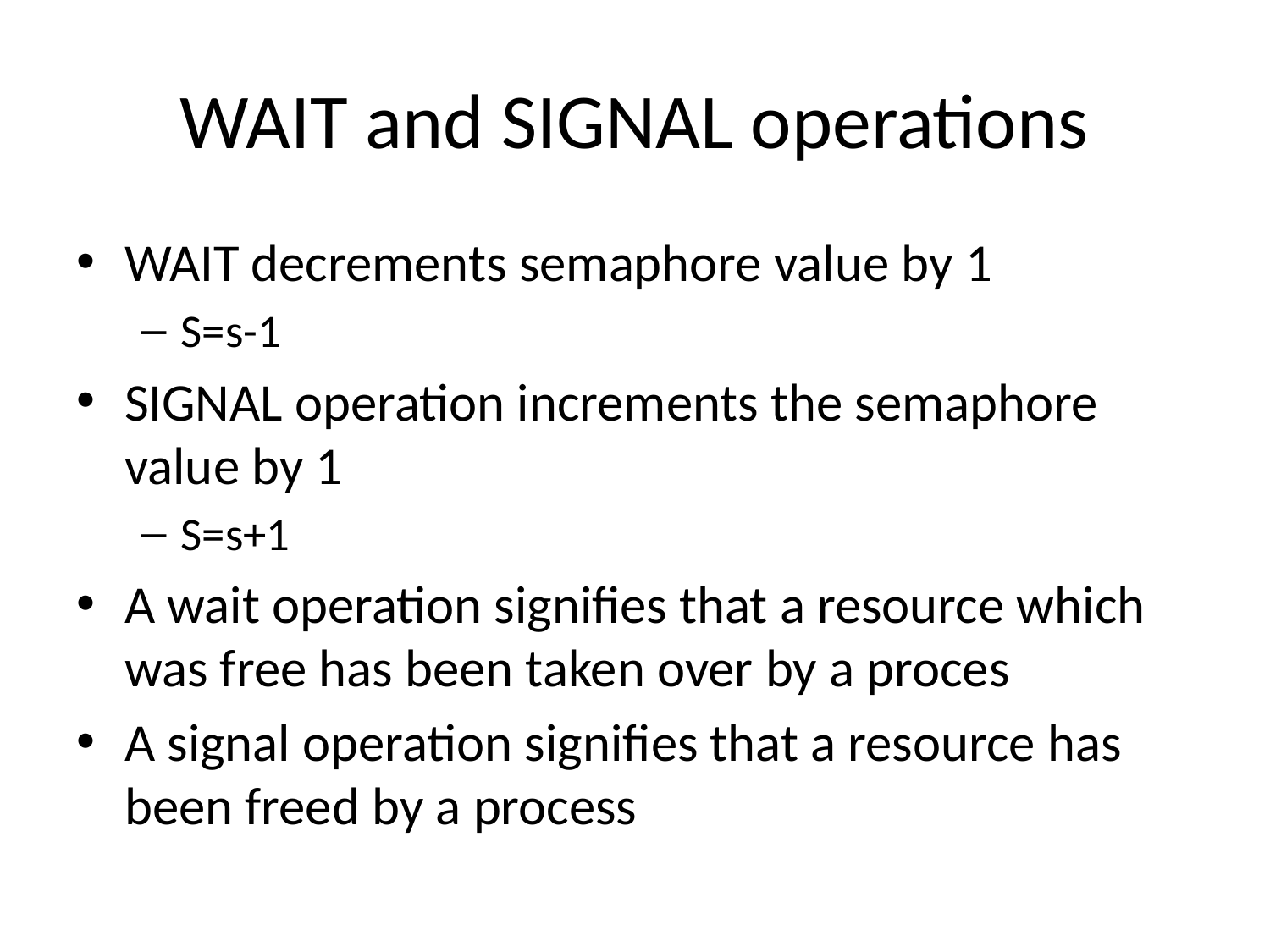

# WAIT and SIGNAL operations
WAIT decrements semaphore value by 1
S=s-1
SIGNAL operation increments the semaphore value by 1
S=s+1
A wait operation signifies that a resource which was free has been taken over by a proces
A signal operation signifies that a resource has been freed by a process